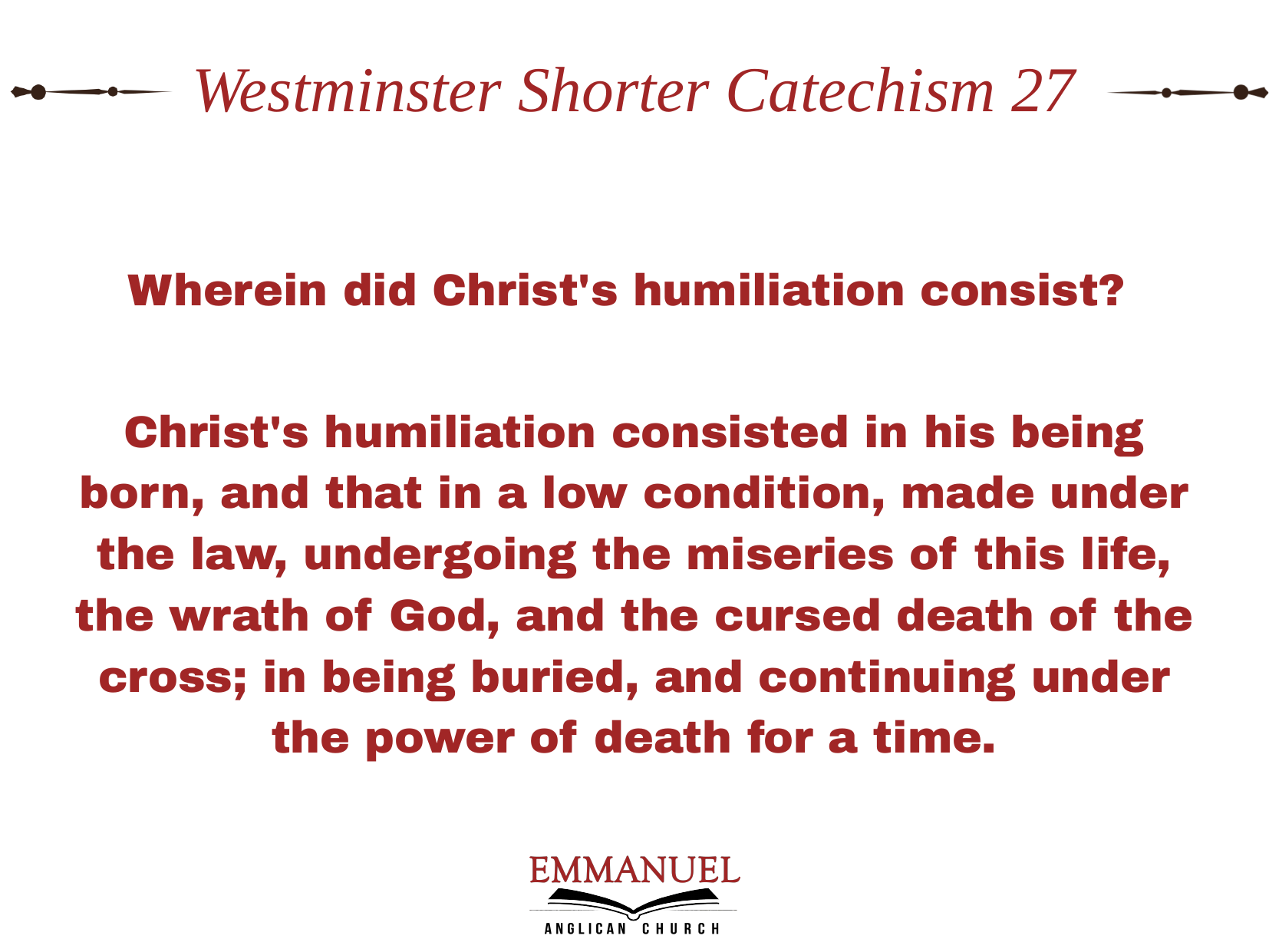

# Westminster Shorter Catechism 27

Wherein did Christ's humiliation consist?

Christ's humiliation consisted in his being born, and that in a low condition, made under the law, undergoing the miseries of this life, the wrath of God, and the cursed death of the cross; in being buried, and continuing under the power of death for a time.